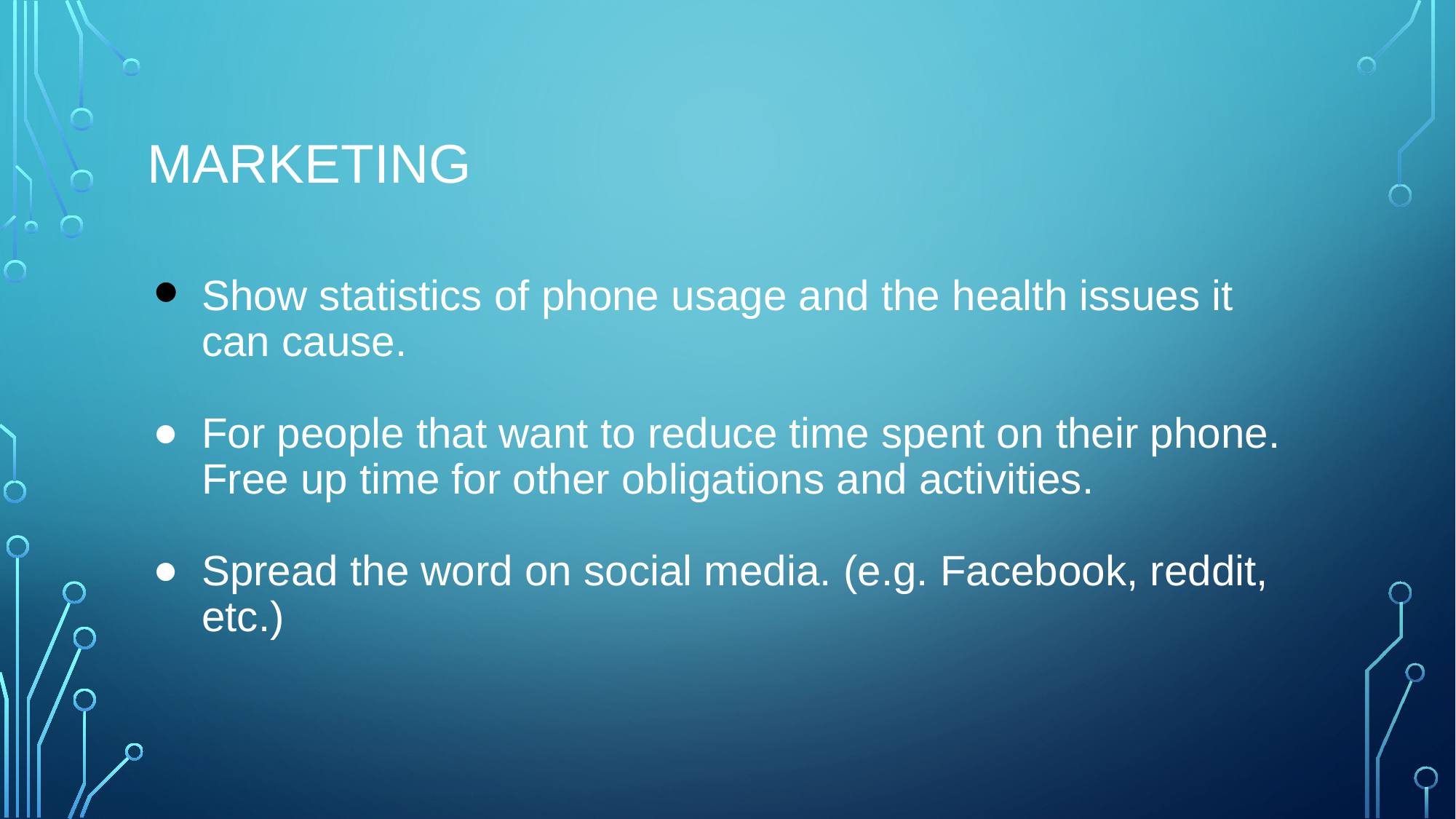

# Marketing

Show statistics of phone usage and the health issues it can cause.

For people that want to reduce time spent on their phone. Free up time for other obligations and activities.

Spread the word on social media. (e.g. Facebook, reddit, etc.)